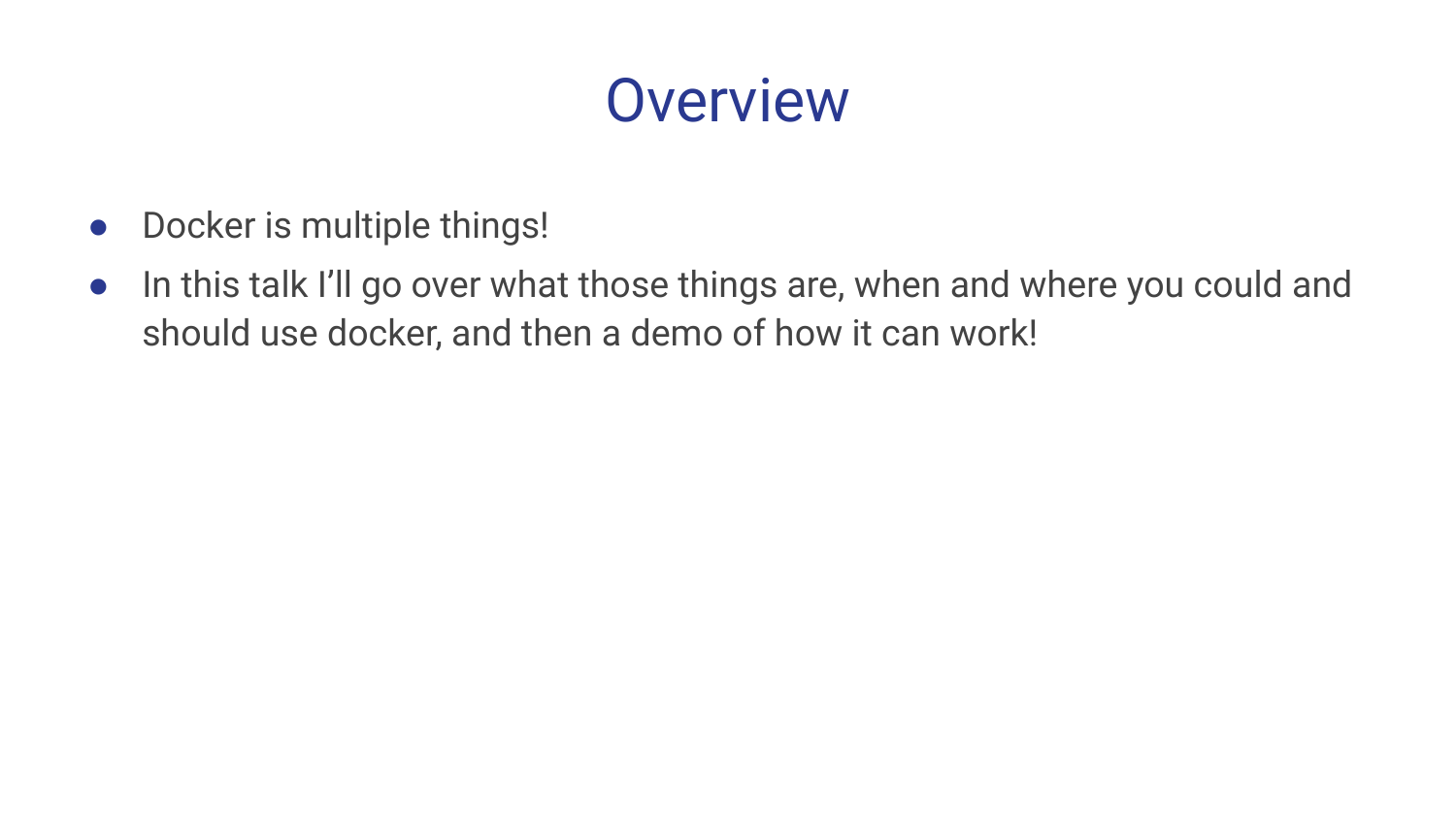

# Overview
Docker is multiple things!
In this talk I’ll go over what those things are, when and where you could and should use docker, and then a demo of how it can work!